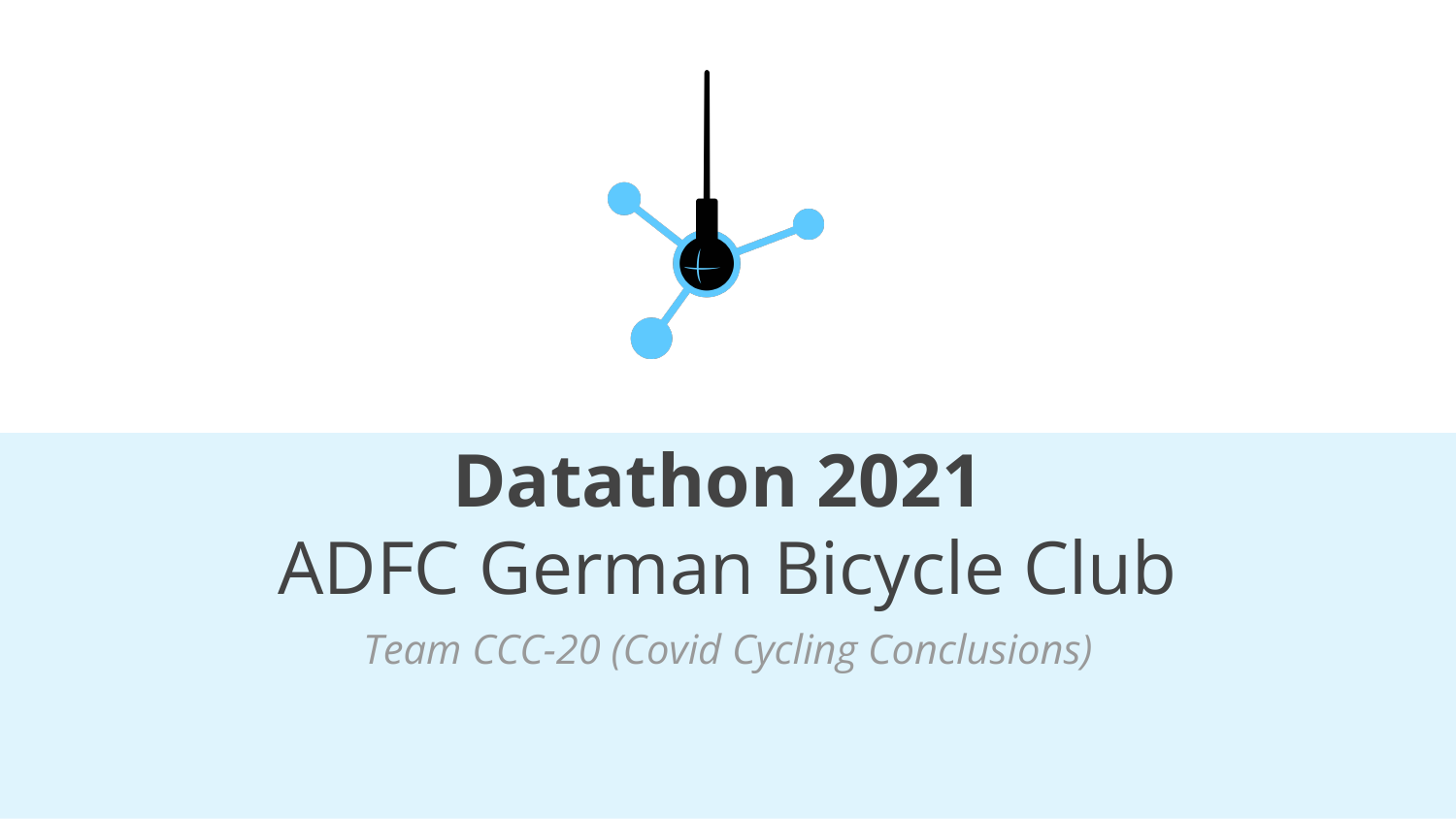

# Datathon 2021
ADFC German Bicycle Club

Team CCC-20 (Covid Cycling Conclusions)